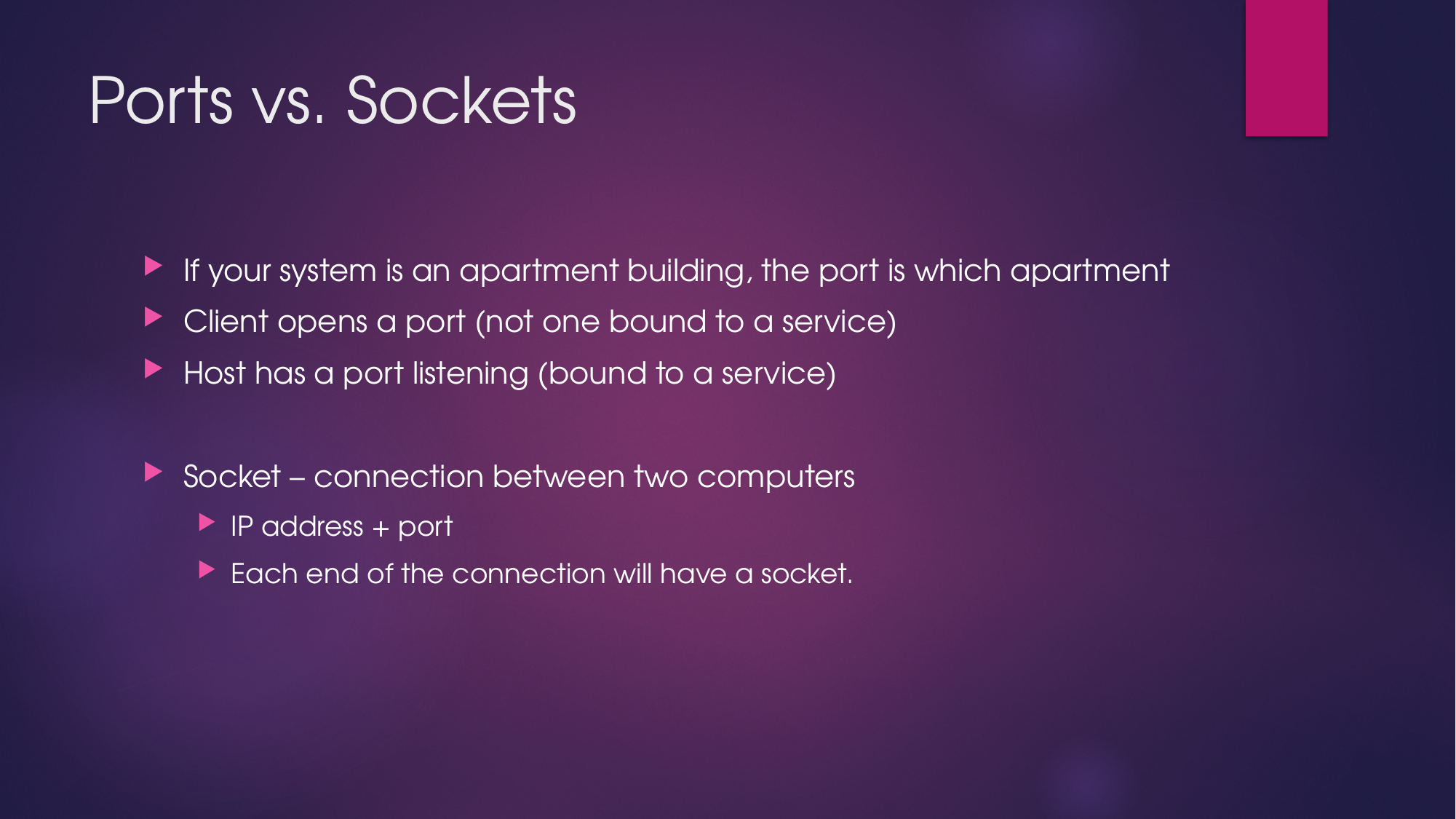

# Ports vs. Sockets
If your system is an apartment building, the port is which apartment
Client opens a port (not one bound to a service)
Host has a port listening (bound to a service)

Socket – connection between two computers
IP address + port
Each end of the connection will have a socket.